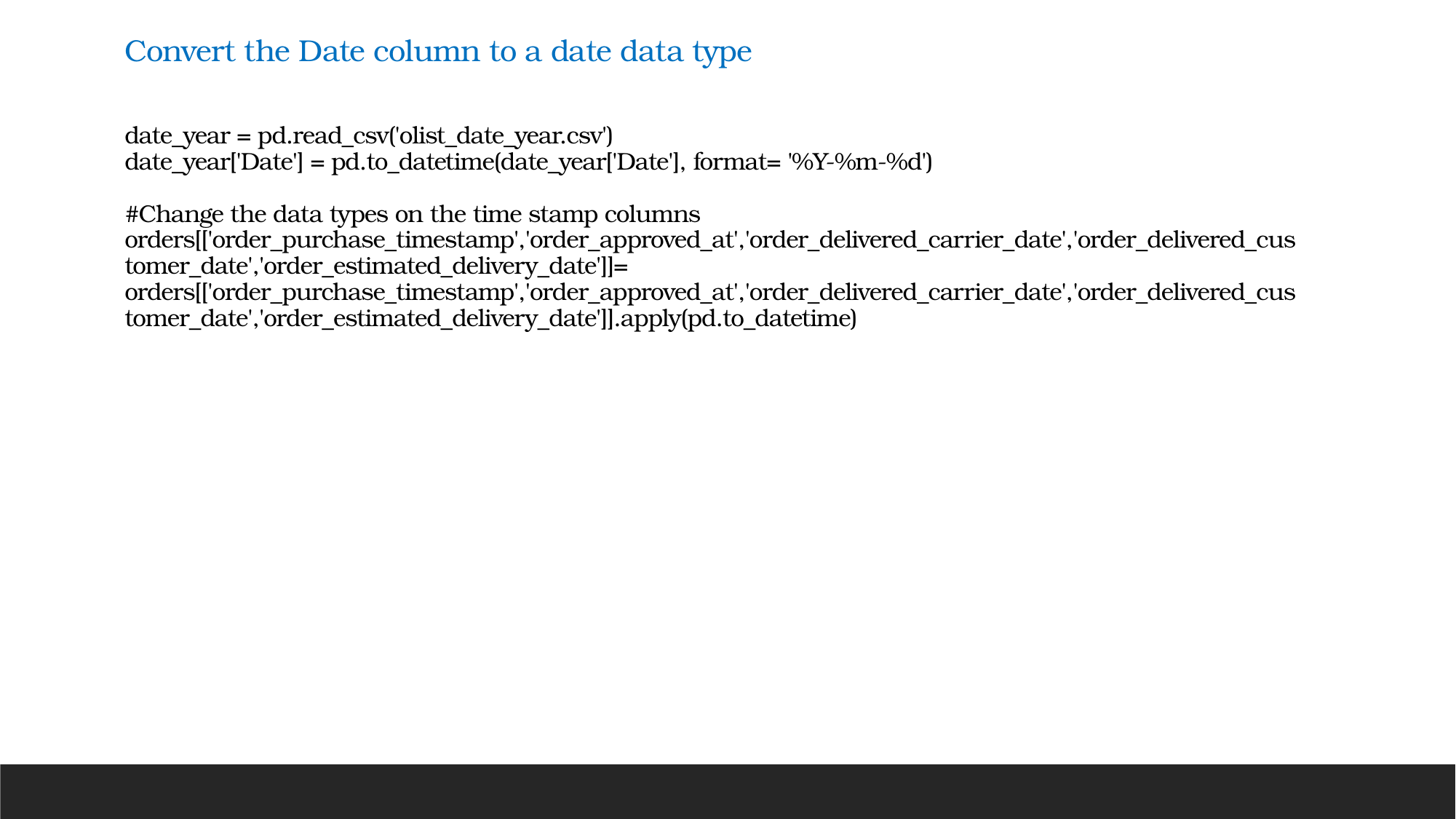

Convert the Date column to a date data type
date_year = pd.read_csv('olist_date_year.csv')
date_year['Date'] = pd.to_datetime(date_year['Date'], format= '%Y-%m-%d')

#Change the data types on the time stamp columns
orders[['order_purchase_timestamp','order_approved_at','order_delivered_carrier_date','order_delivered_customer_date','order_estimated_delivery_date']]= orders[['order_purchase_timestamp','order_approved_at','order_delivered_carrier_date','order_delivered_customer_date','order_estimated_delivery_date']].apply(pd.to_datetime)